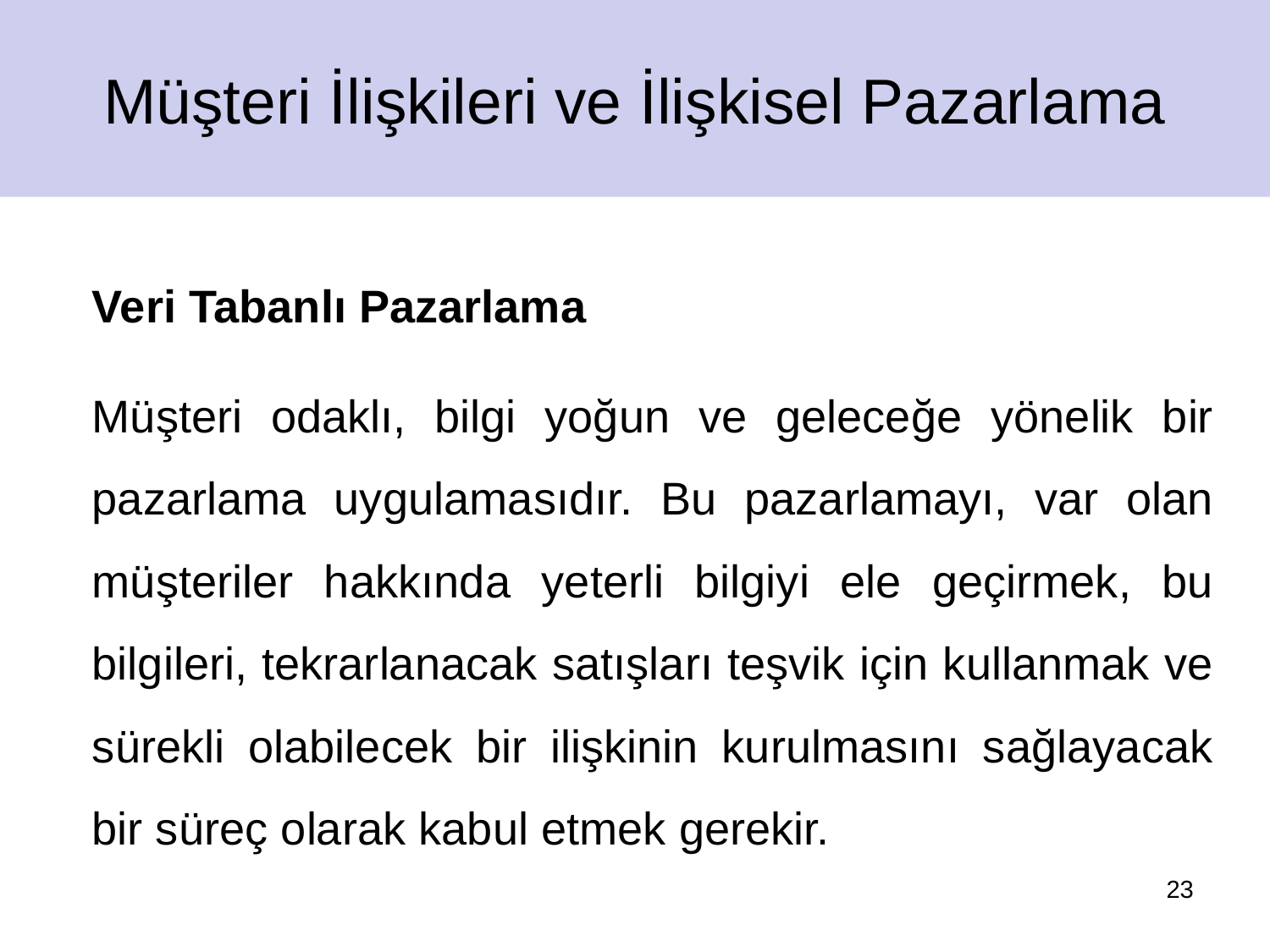

Müşteri İlişkileri ve İlişkisel Pazarlama
	Veri Tabanlı Pazarlama
	Müşteri odaklı, bilgi yoğun ve geleceğe yönelik bir pazarlama uygulamasıdır. Bu pazarlamayı, var olan müşteriler hakkında yeterli bilgiyi ele geçirmek, bu bilgileri, tekrarlanacak satışları teşvik için kullanmak ve sürekli olabilecek bir ilişkinin kurulmasını sağlayacak bir süreç olarak kabul etmek gerekir.
23